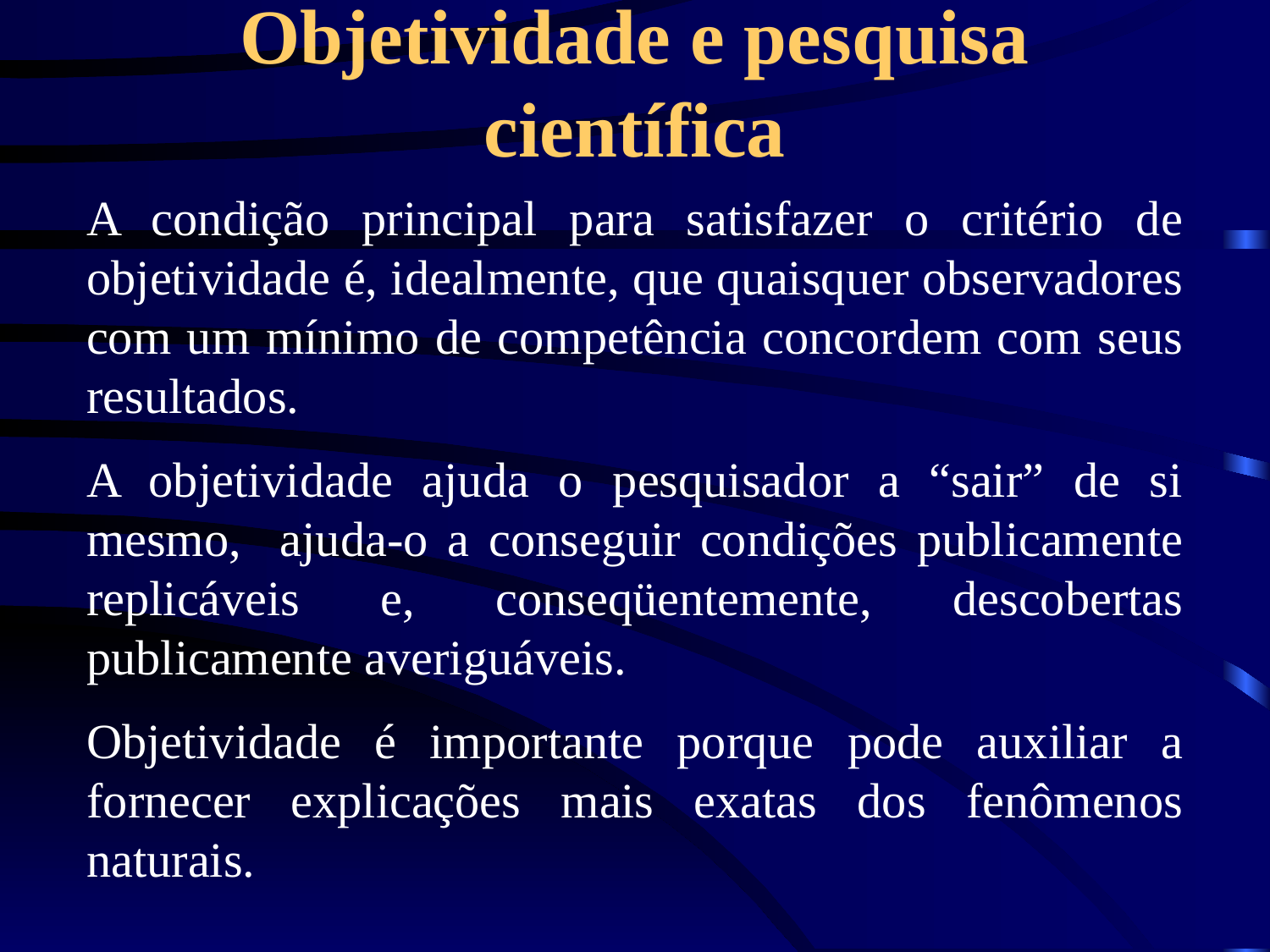

Objetividade e pesquisa científica
A condição principal para satisfazer o critério de objetividade é, idealmente, que quaisquer observadores com um mínimo de competência concordem com seus resultados.
A objetividade ajuda o pesquisador a “sair” de si mesmo,  ajuda-o a conseguir condições publicamente replicáveis e, conseqüentemente, descobertas publicamente averiguáveis.
Objetividade é importante porque pode auxiliar a fornecer explicações mais exatas dos fenômenos naturais.